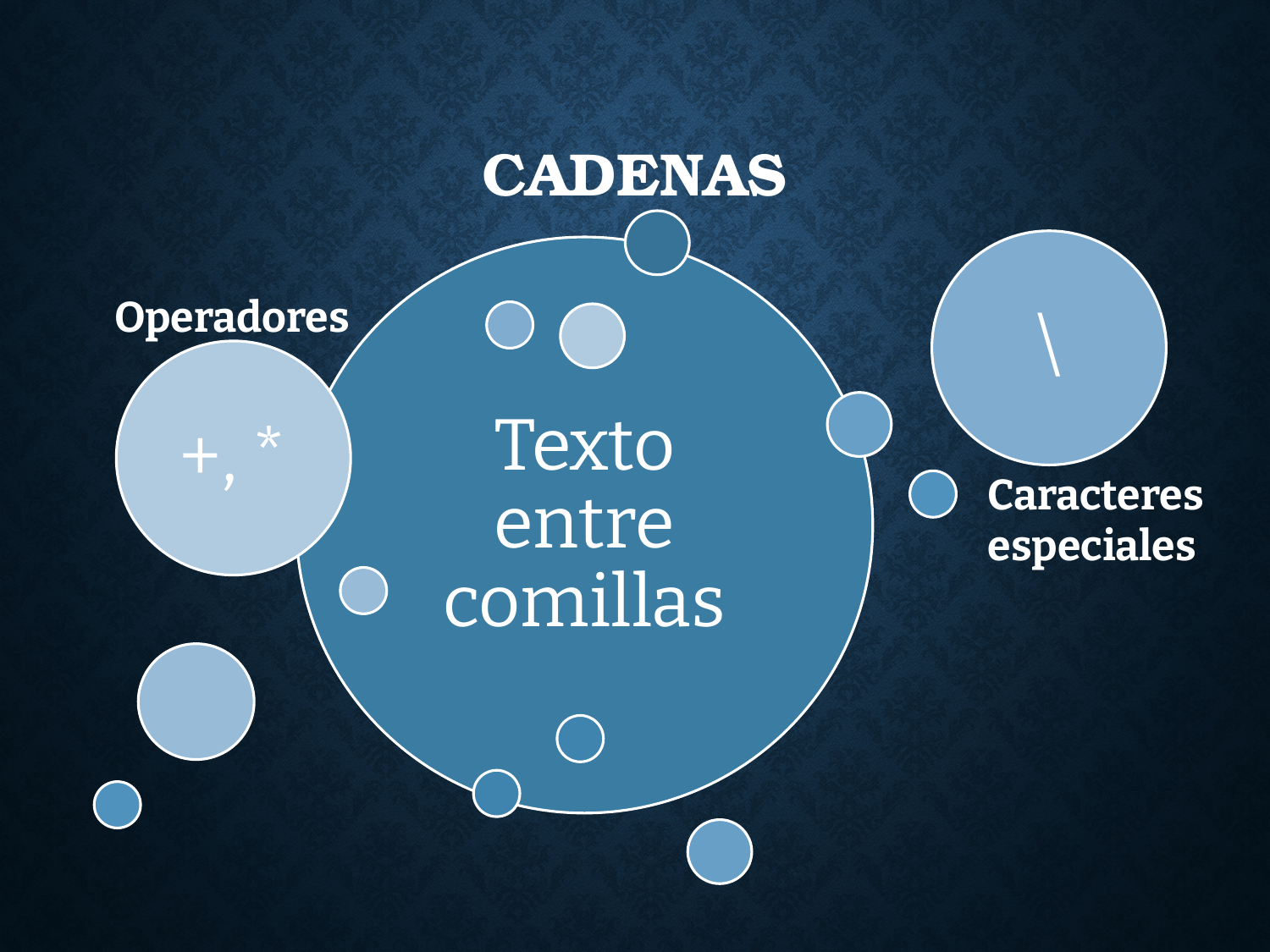

# Cadenas
Texto entre comillas
+, *
\
Operadores
Caracteres
especiales